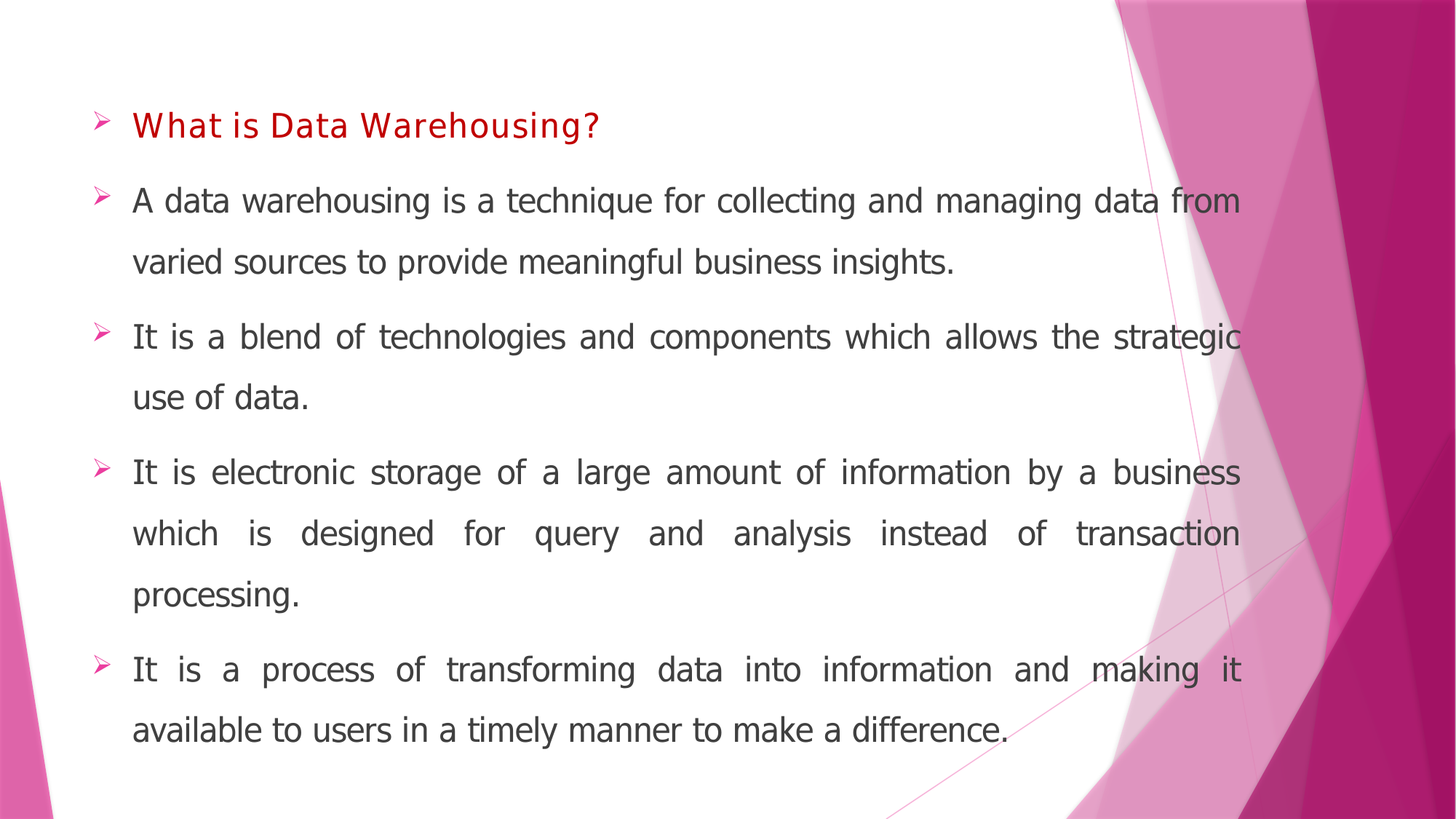

What is Data Warehousing?
A data warehousing is a technique for collecting and managing data from varied sources to provide meaningful business insights.
It is a blend of technologies and components which allows the strategic use of data.
It is electronic storage of a large amount of information by a business which is designed for query and analysis instead of transaction processing.
It is a process of transforming data into information and making it available to users in a timely manner to make a difference.